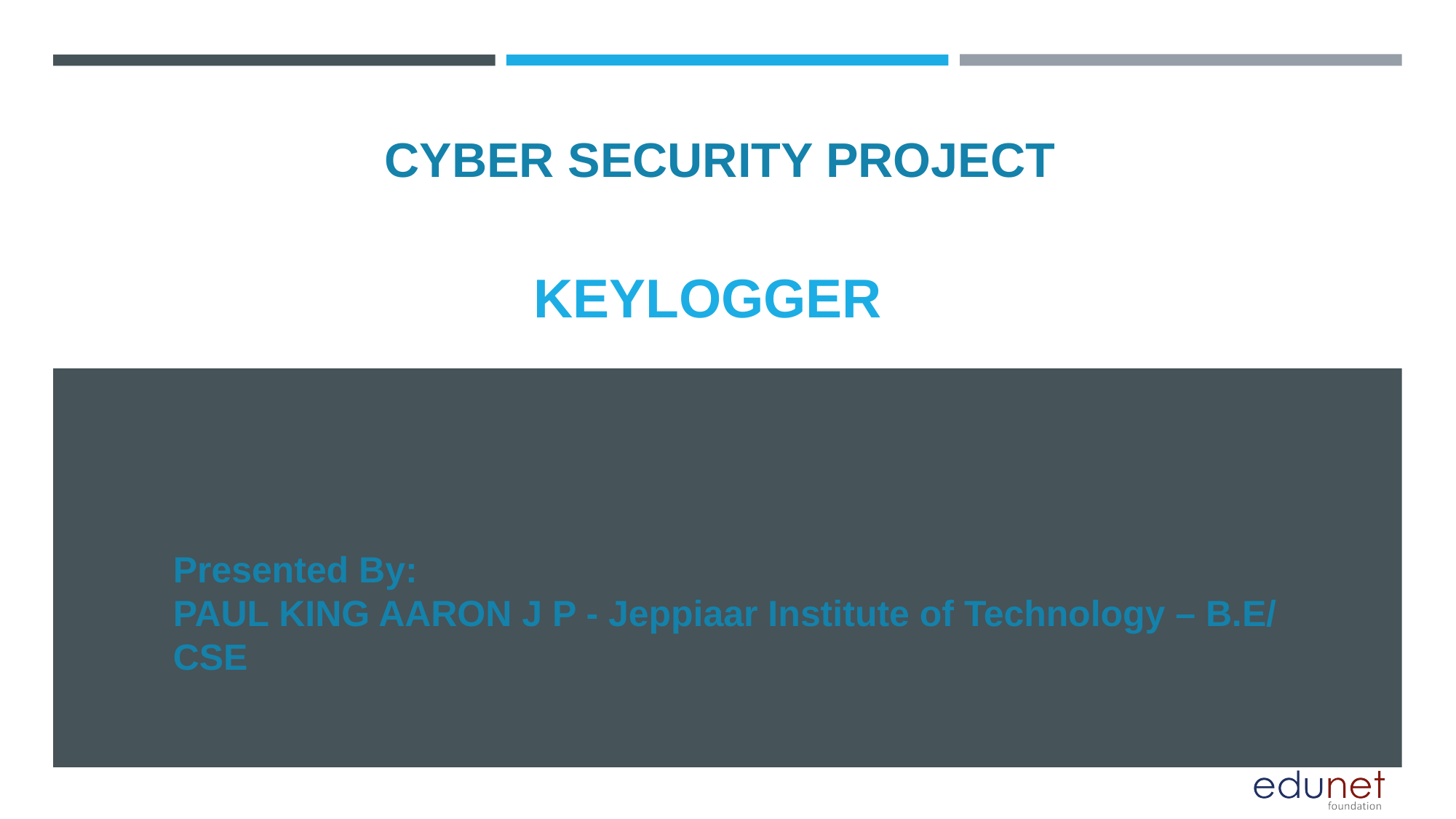

CYBER SECURITY PROJECT
# KEYLOGGER
Presented By:
PAUL KING AARON J P - Jeppiaar Institute of Technology – B.E/ CSE